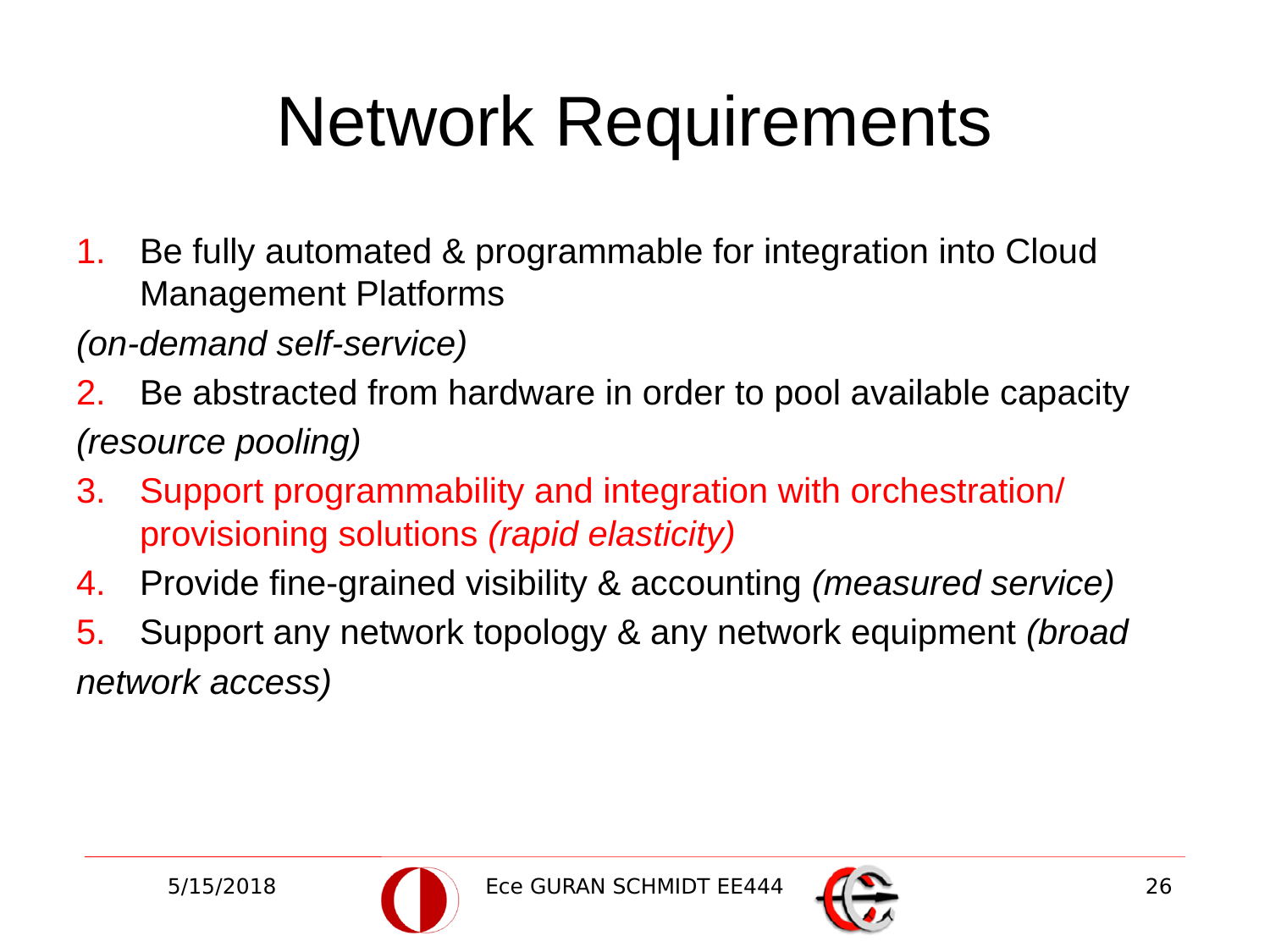

# Network Requirements
Be fully automated & programmable for integration into Cloud Management Platforms
(on-demand self-service)
Be abstracted from hardware in order to pool available capacity
(resource pooling)
Support programmability and integration with orchestration/ provisioning solutions (rapid elasticity)
Provide fine-grained visibility & accounting (measured service)
Support any network topology & any network equipment (broad
network access)
5/15/2018
Ece GURAN SCHMIDT EE444
26